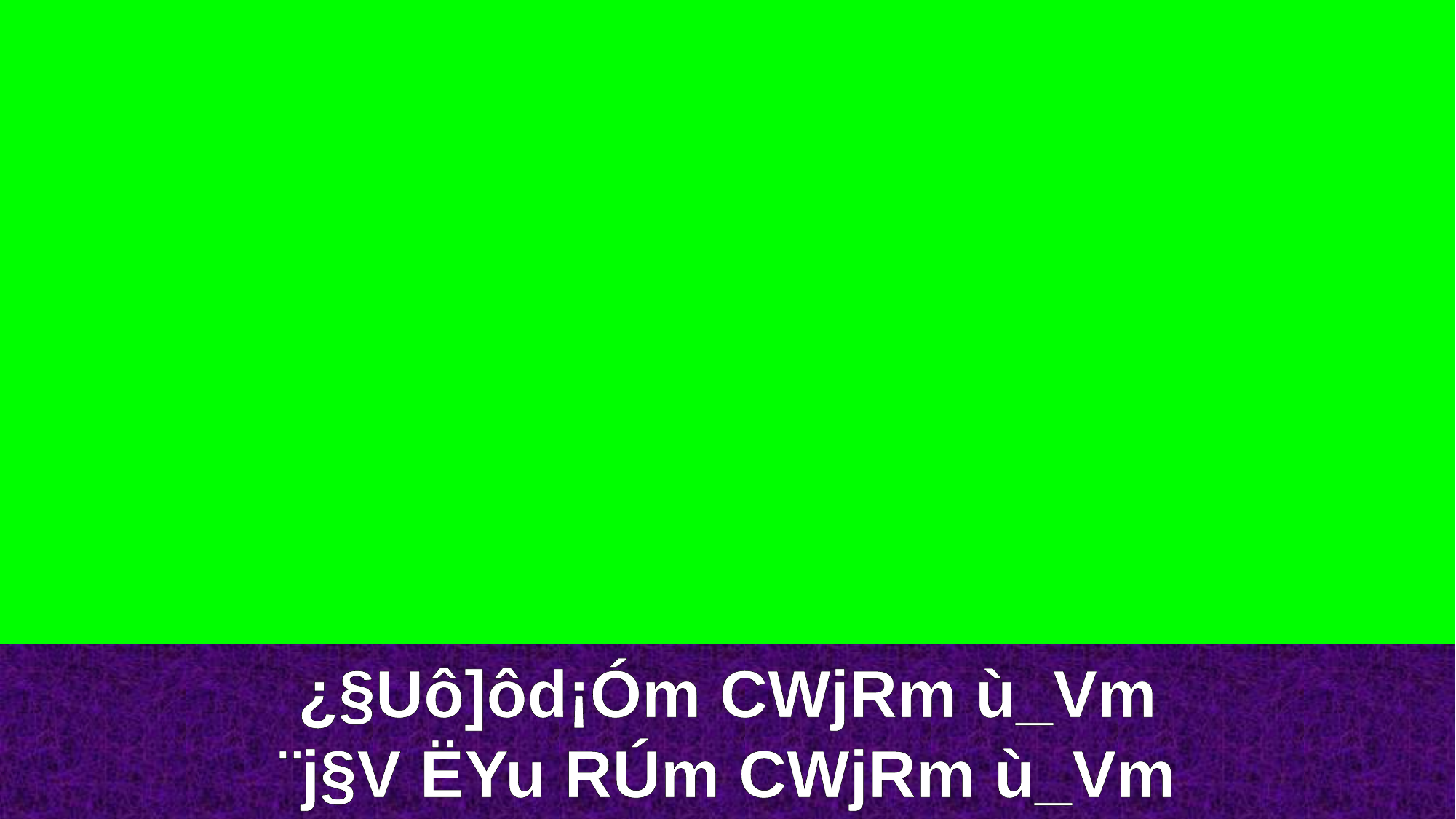

¿§Uô]ôd¡Óm CWjRm ù_Vm
¨j§V ËYu RÚm CWjRm ù_Vm